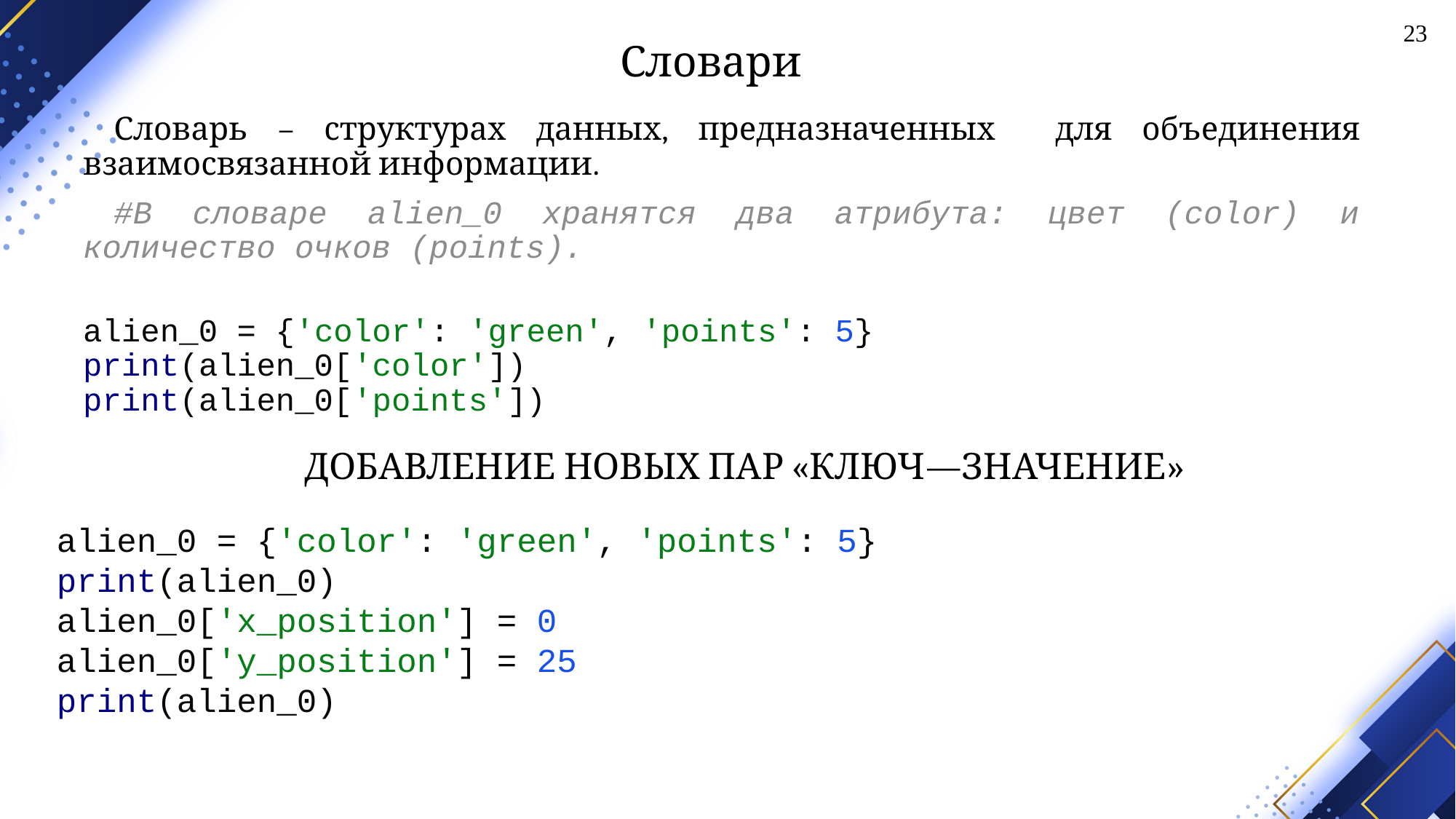

23
# Словари
Словарь – структурах данных, предназначенных  для объединения взаимосвязанной информации.
#В словаре alien_0 хранятся два атрибута: цвет (color) и количество очков (points).
alien_0 = {'color': 'green', 'points': 5}
print(alien_0['color'])
print(alien_0['points'])

Добавление новых пар «ключ—значение»
alien_0 = {'color': 'green', 'points': 5}
print(alien_0)
alien_0['x_position'] = 0
alien_0['y_position'] = 25
print(alien_0)